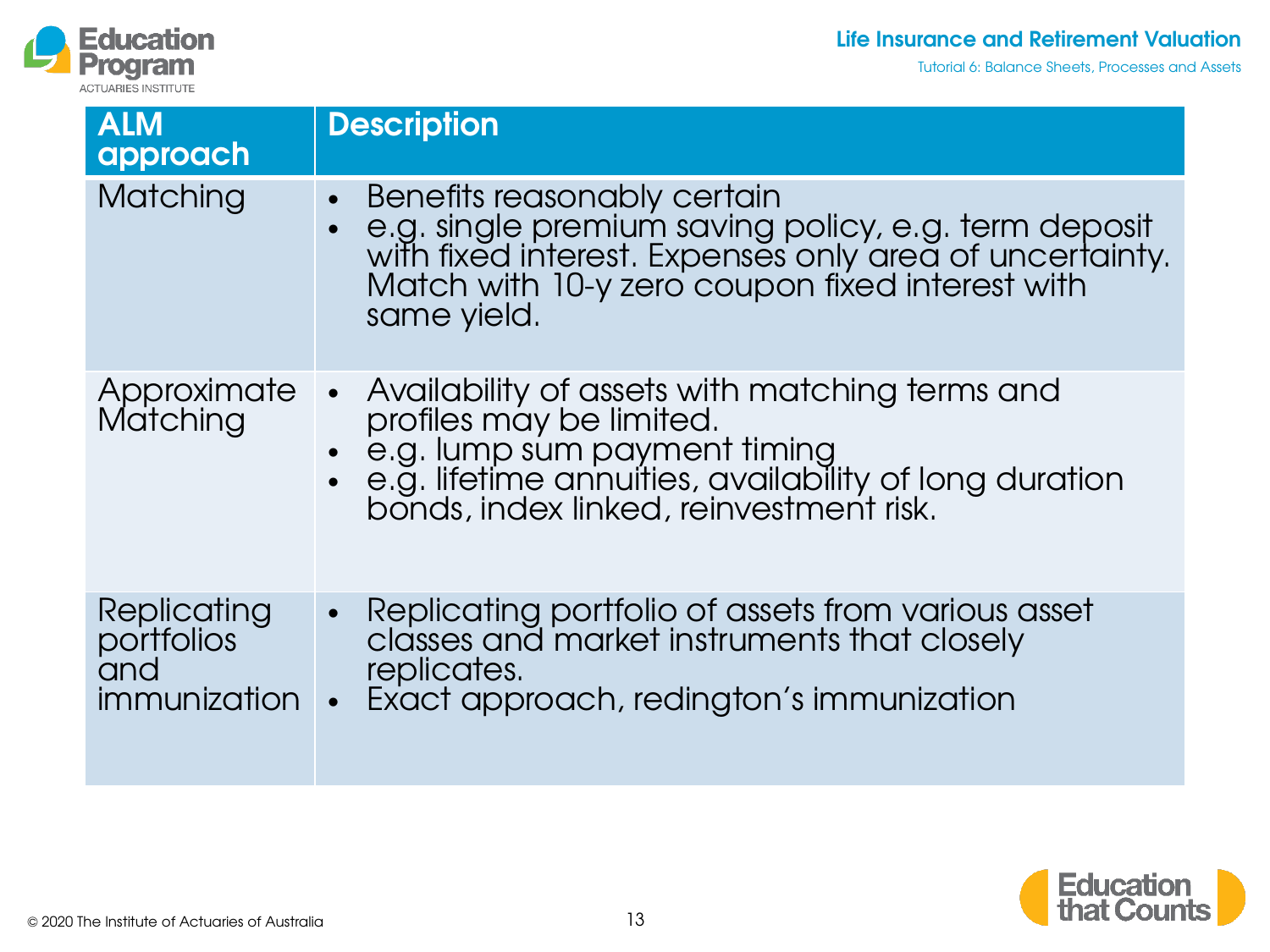

| ALM approach | Description |
| --- | --- |
| Matching | Benefits reasonably certain e.g. single premium saving policy, e.g. term deposit with fixed interest. Expenses only area of uncertainty. Match with 10-y zero coupon fixed interest with same yield. |
| Approximate Matching | Availability of assets with matching terms and profiles may be limited. e.g. lump sum payment timing e.g. lifetime annuities, availability of long duration bonds, index linked, reinvestment risk. |
| Replicating portfolios and immunization | Replicating portfolio of assets from various asset classes and market instruments that closely replicates. Exact approach, redington’s immunization |